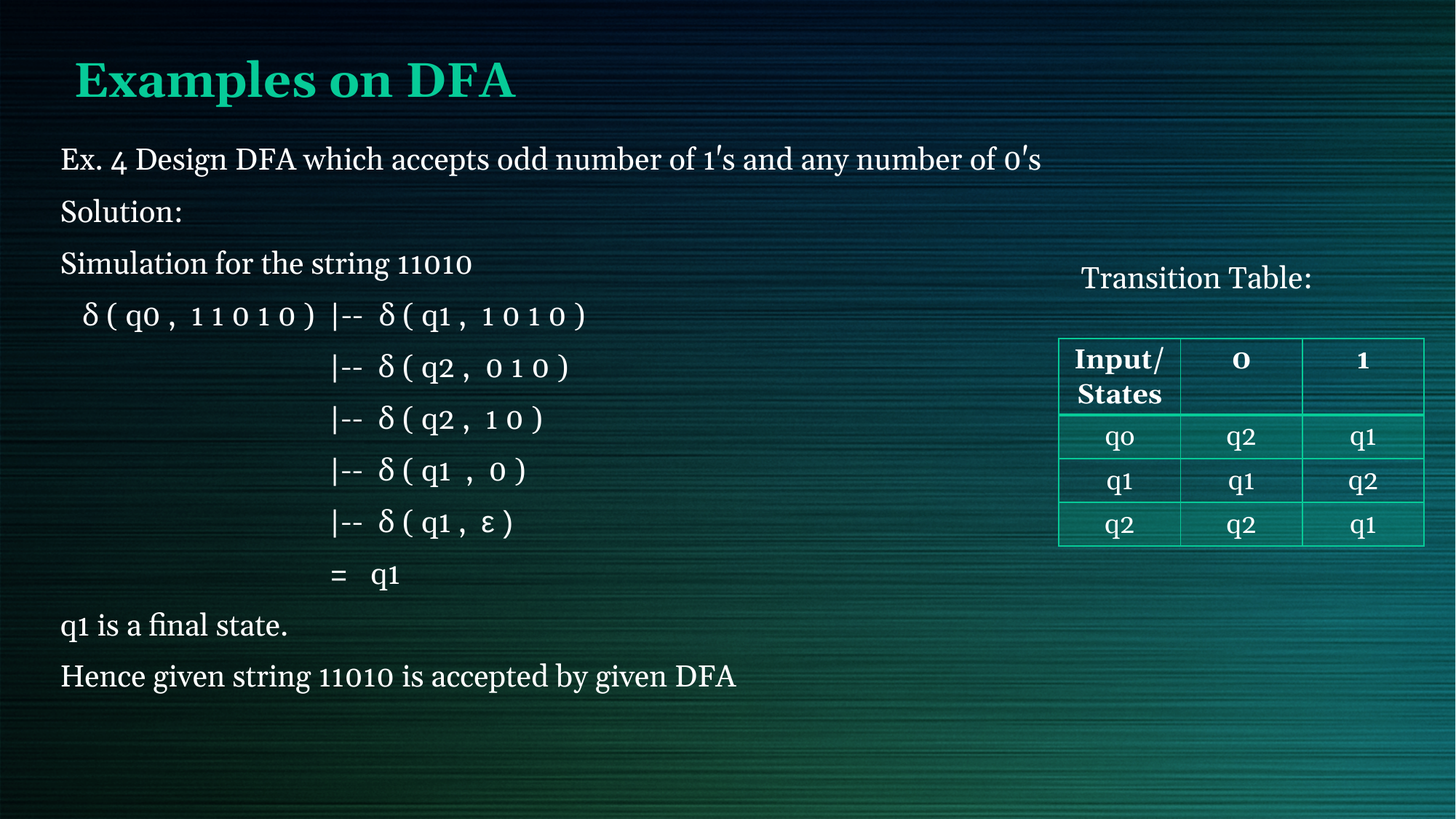

# Examples on DFA
Ex. 4 Design DFA which accepts odd number of 1's and any number of 0's
Solution:
Simulation for the string 11010
   δ ( q0 ,  1 1 0 1 0 )  |--  δ ( q1 ,  1 0 1 0 )
                                     |--  δ ( q2 ,  0 1 0 )
                                     |--  δ ( q2 ,  1 0 )
                                     |--  δ ( q1  ,  0 )
                                     |--  δ ( q1 ,  ε )
                                     =   q1
q1 is a final state.
Hence given string 11010 is accepted by given DFA
Transition Table:
| Input/States | 0 | 1 |
| --- | --- | --- |
| qo | q2 | q1 |
| q1 | q1 | q2 |
| q2 | q2 | q1 |